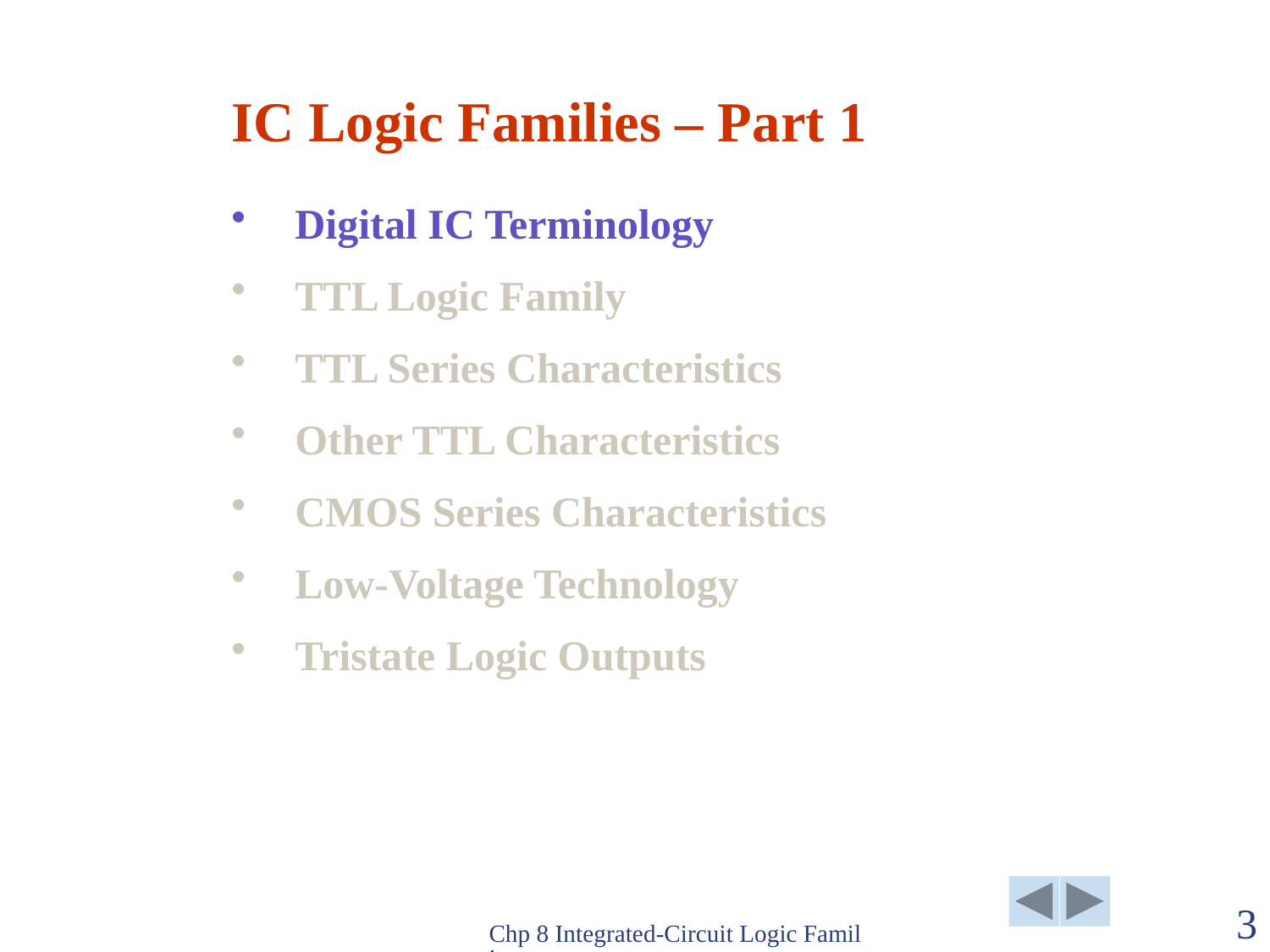

IC Logic Families – Part 1
Digital IC Terminology
TTL Logic Family
TTL Series Characteristics
Other TTL Characteristics
CMOS Series Characteristics
Low-Voltage Technology
Tristate Logic Outputs
Chp 8 Integrated-Circuit Logic Families
3